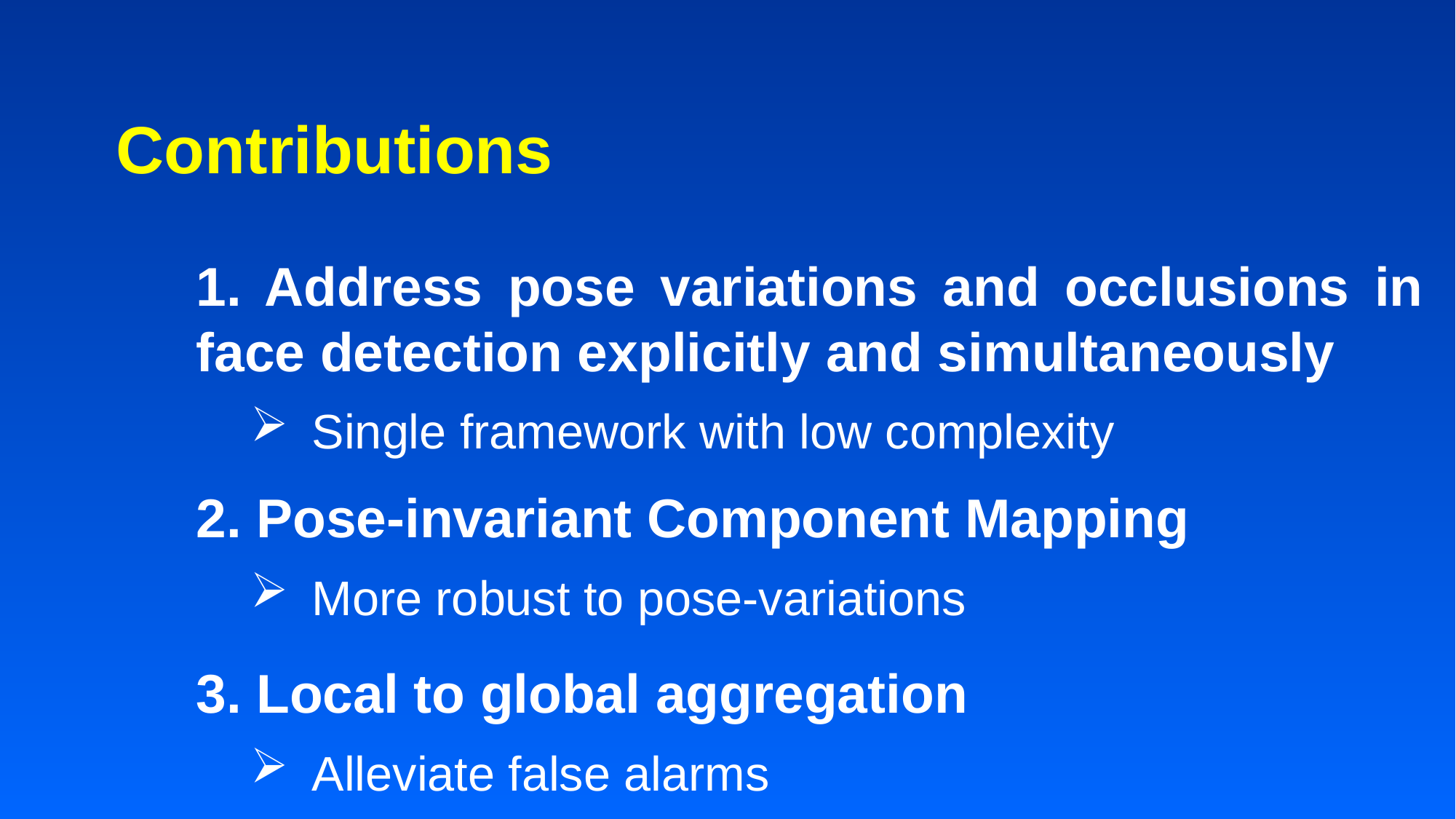

Contributions
1. Address pose variations and occlusions in face detection explicitly and simultaneously
Single framework with low complexity
2. Pose-invariant Component Mapping
More robust to pose-variations
3. Local to global aggregation
Alleviate false alarms